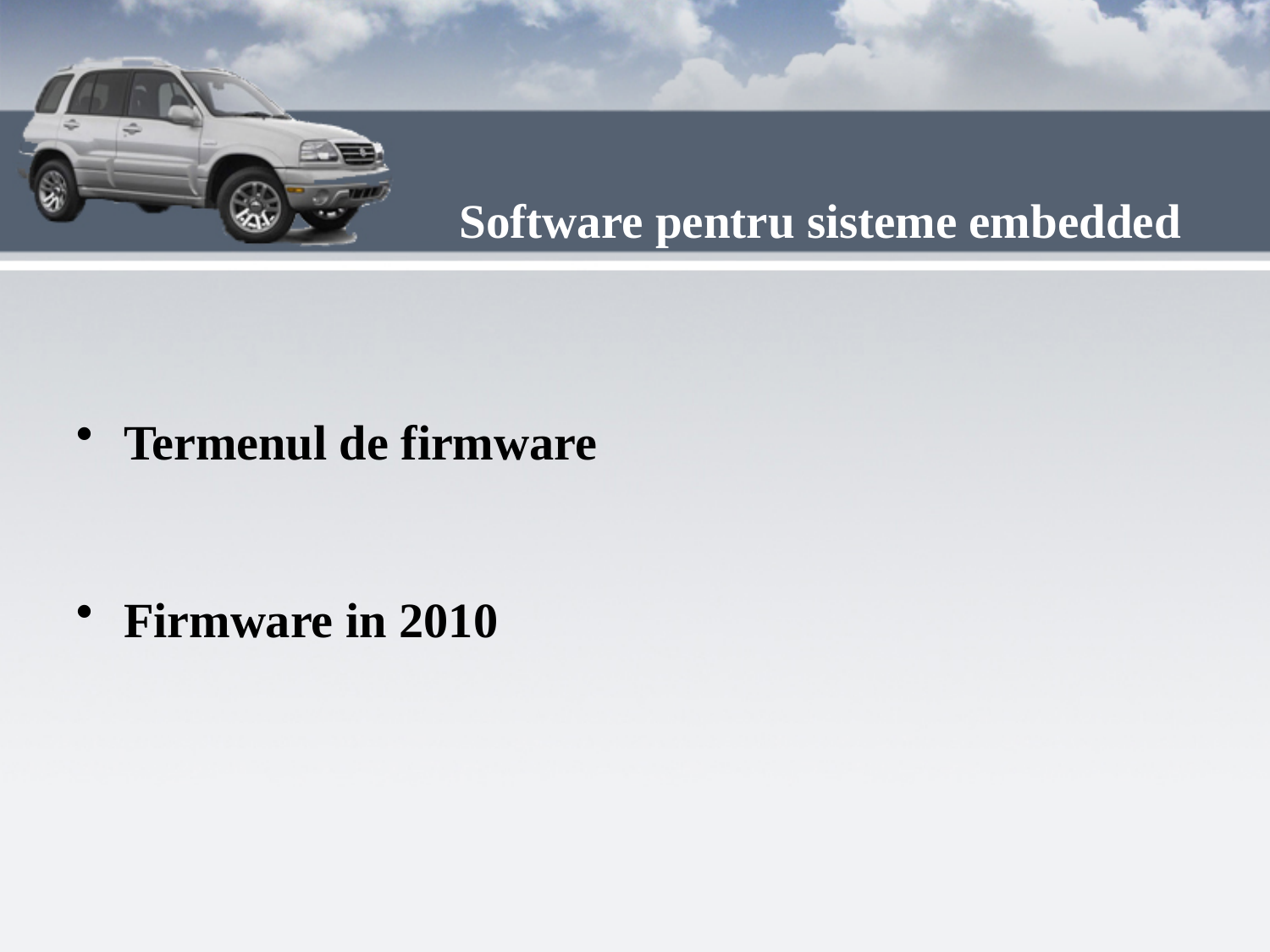

# Software pentru sisteme embedded

Termenul de firmware

Firmware in 2010